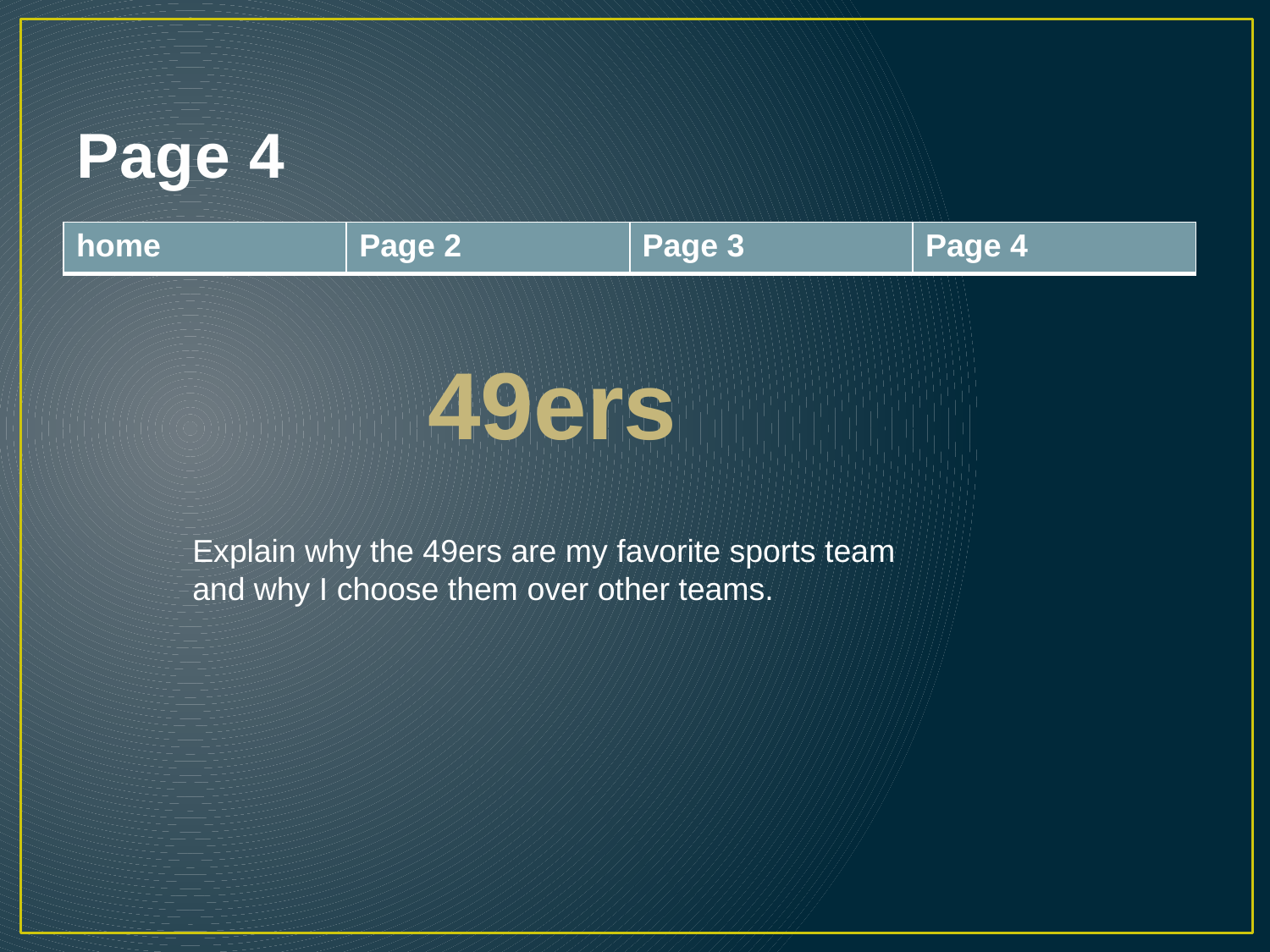

# Page 4
| home | Page 2 | Page 3 | Page 4 |
| --- | --- | --- | --- |
49ers
Explain why the 49ers are my favorite sports team and why I choose them over other teams.